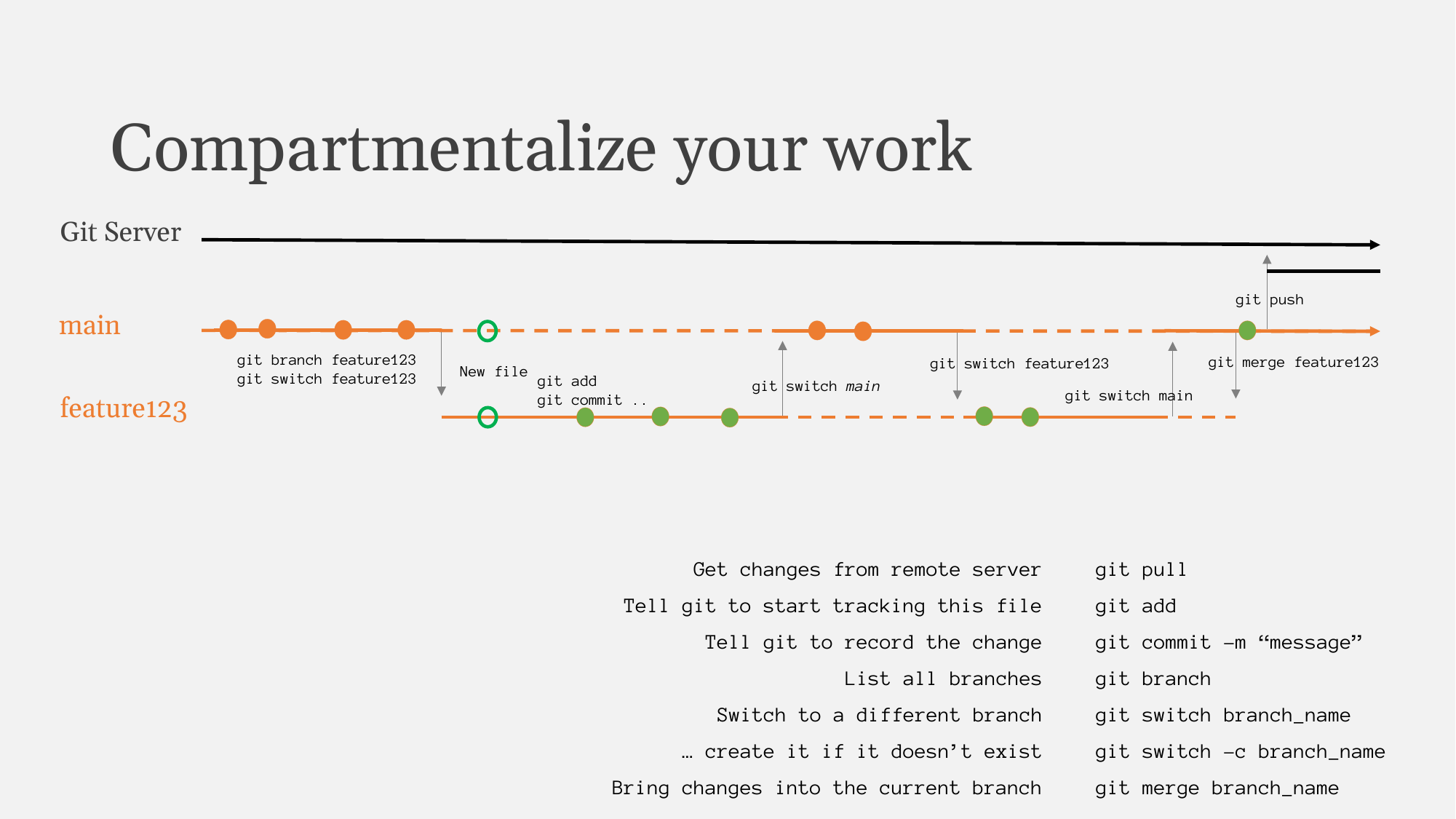

# Compartmentalize your work
Git Server
git push
main

git branch feature123
git switch feature123
git merge feature123
git switch feature123
New file
git add
git commit ..
git switch main
git switch main
feature123

| Get changes from remote server |  | git pull |
| --- | --- | --- |
| Tell git to start tracking this file |  | git add |
| Tell git to record the change |  | git commit –m “message” |
| List all branches |  | git branch |
| Switch to a different branch |  | git switch branch\_name |
| … create it if it doesn’t exist |  | git switch –c branch\_name |
| Bring changes into the current branch |  | git merge branch\_name |